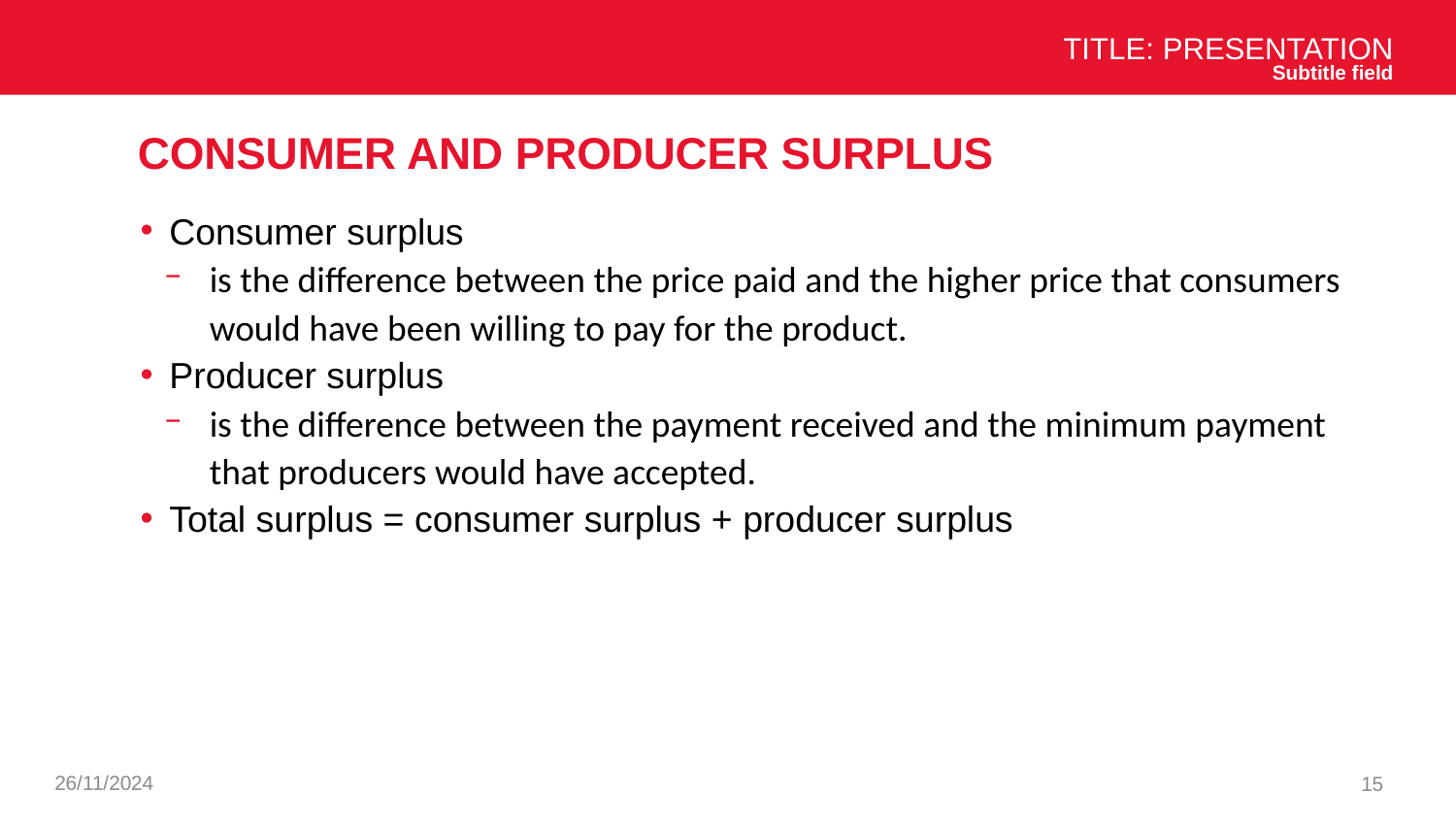

Title: Presentation
Subtitle field
# Consumer and producer surplus
Consumer surplus
is the difference between the price paid and the higher price that consumers would have been willing to pay for the product.
Producer surplus
is the difference between the payment received and the minimum payment that producers would have accepted.
Total surplus = consumer surplus + producer surplus

26/11/2024
15